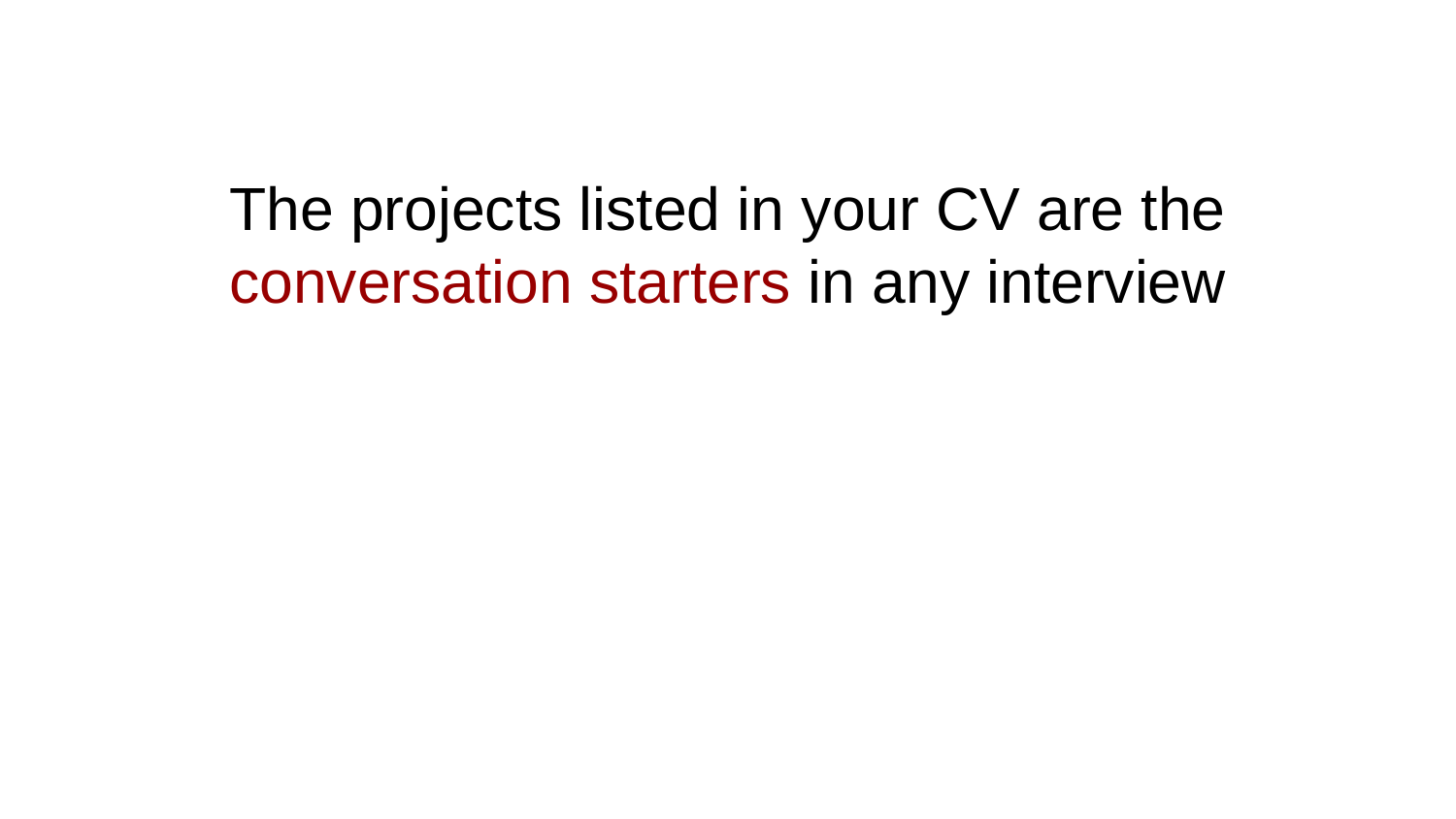

The projects listed in your CV are the conversation starters in any interview